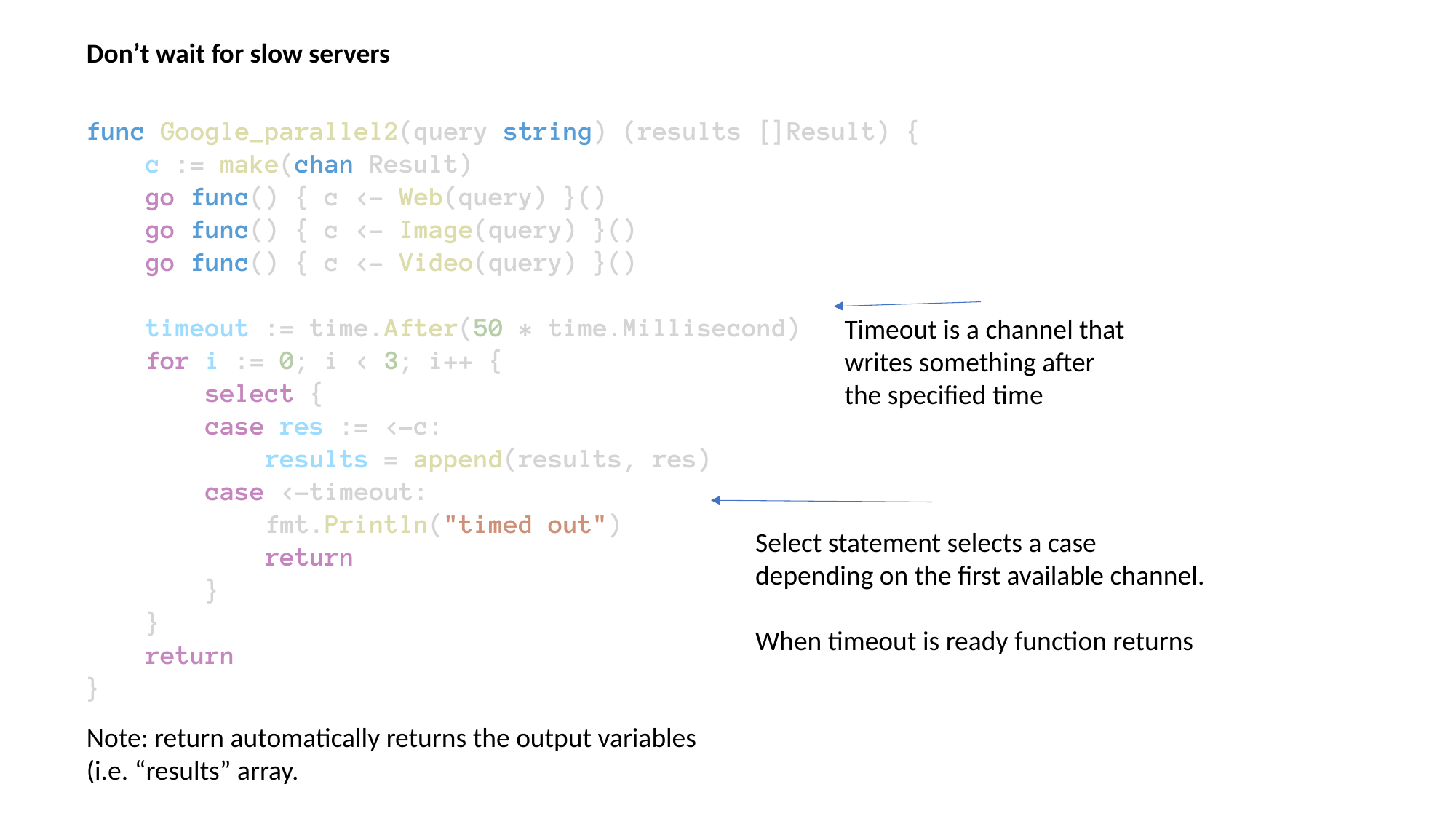

Don’t wait for slow servers
func Google_parallel2(query string) (results []Result) {
    c := make(chan Result)
    go func() { c <- Web(query) }()
    go func() { c <- Image(query) }()
    go func() { c <- Video(query) }()
    timeout := time.After(50 * time.Millisecond)
    for i := 0; i < 3; i++ {
        select {
        case res := <-c:
            results = append(results, res)
        case <-timeout:
            fmt.Println("timed out")
            return
        }
    }
    return
}
Timeout is a channel that writes something after the specified time
Select statement selects a case depending on the first available channel.

When timeout is ready function returns
Note: return automatically returns the output variables (i.e. “results” array.